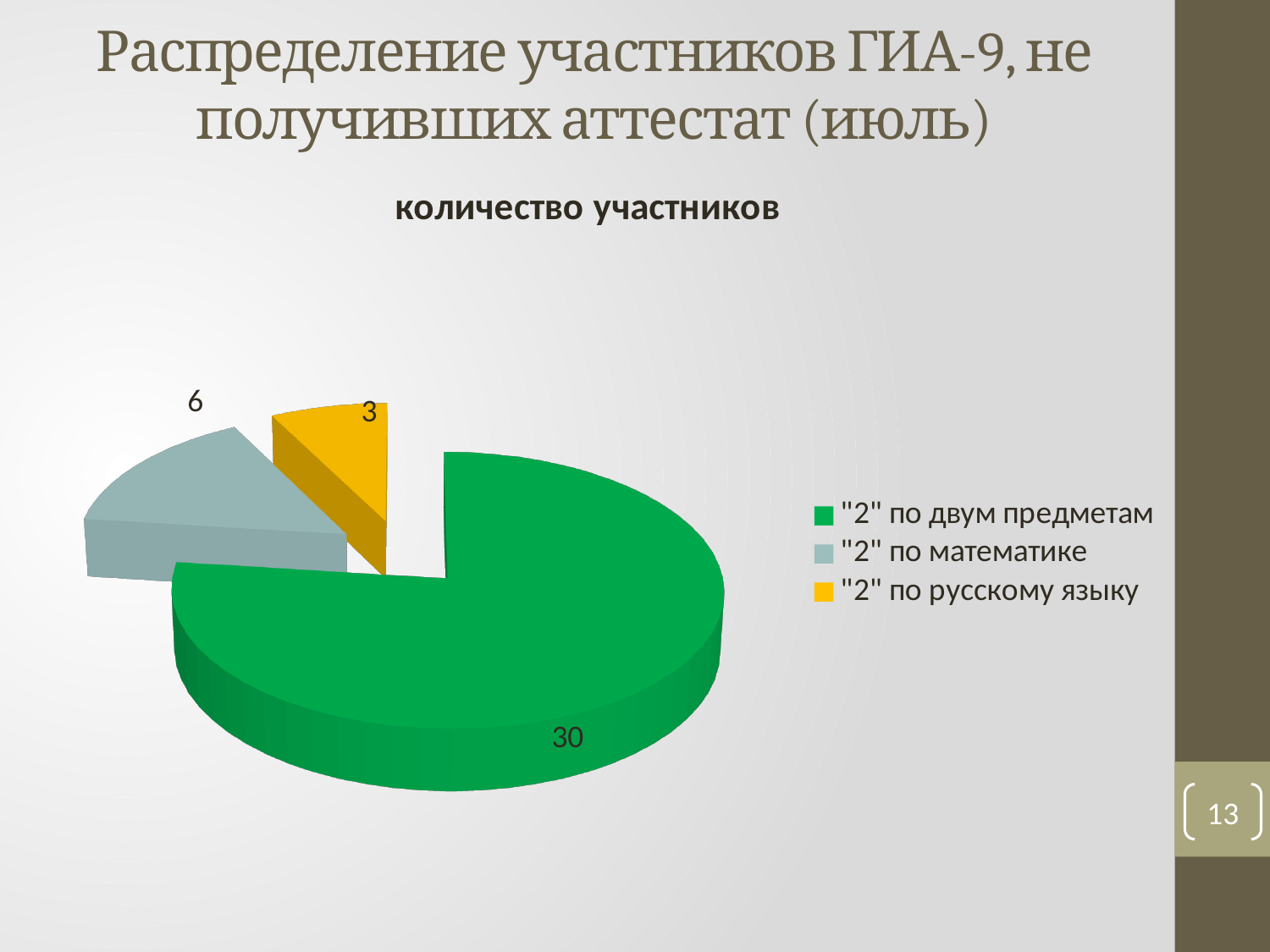

# Распределение участников ГИА-9, не получивших аттестат (июль)

[unsupported chart]

13